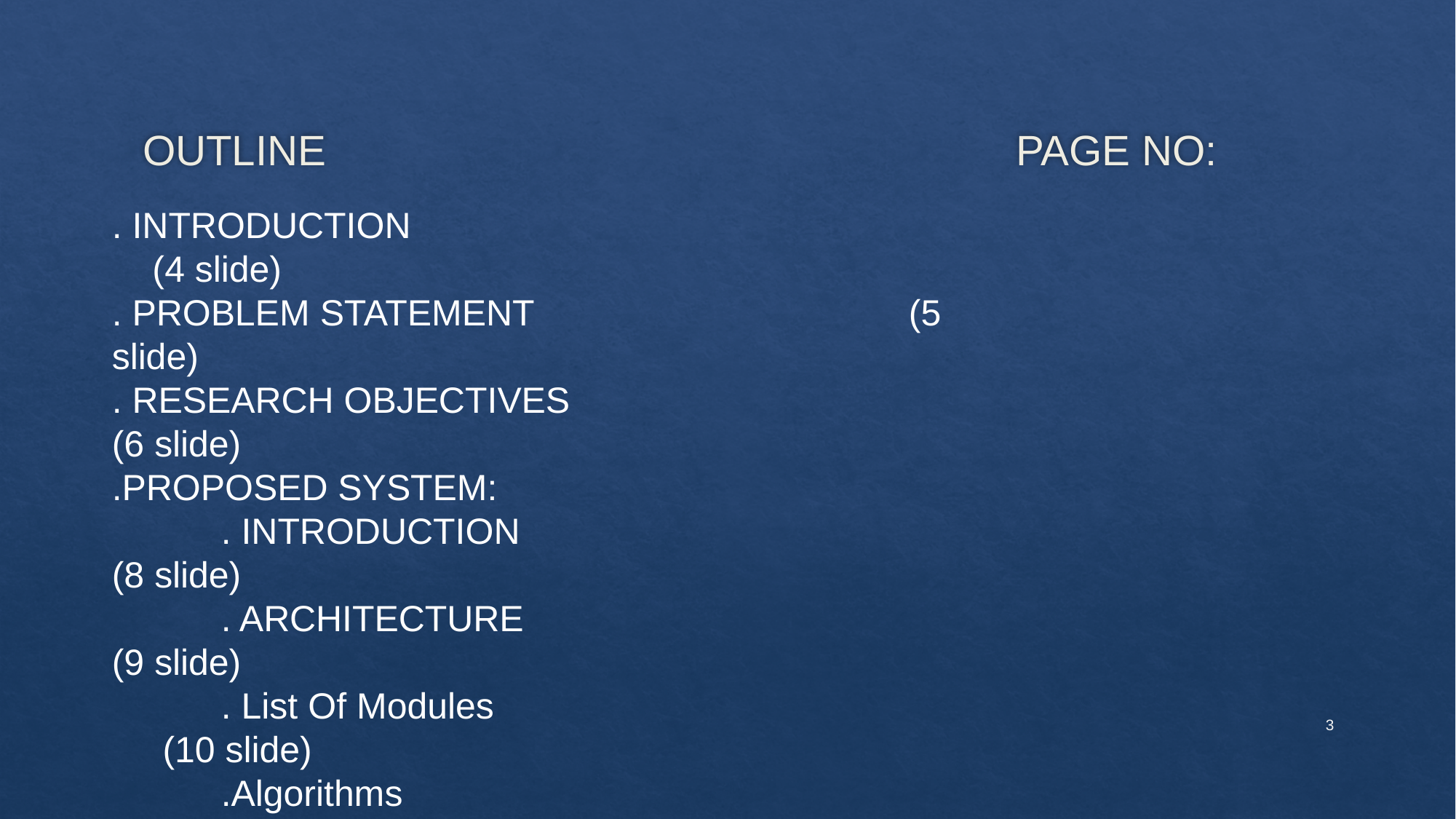

# OUTLINE 							PAGE NO:
. INTRODUCTION     				                    (4 slide)
. PROBLEM STATEMENT			              (5 slide)
. RESEARCH OBJECTIVES			              (6 slide)
.PROPOSED SYSTEM:
	. INTRODUCTION 				               (8 slide)
	. ARCHITECTURE  				               (9 slide)
	. List Of Modules				                     (10 slide)
	.Algorithms					                    (11-15 slides)
.RESULTS							                     (16 slide)
.FUTURE WORK                                                (17 Slide)
.CONCLUSTION                                                  (18 Slide)
.REFERENCES                                                     (19 Slide)
3